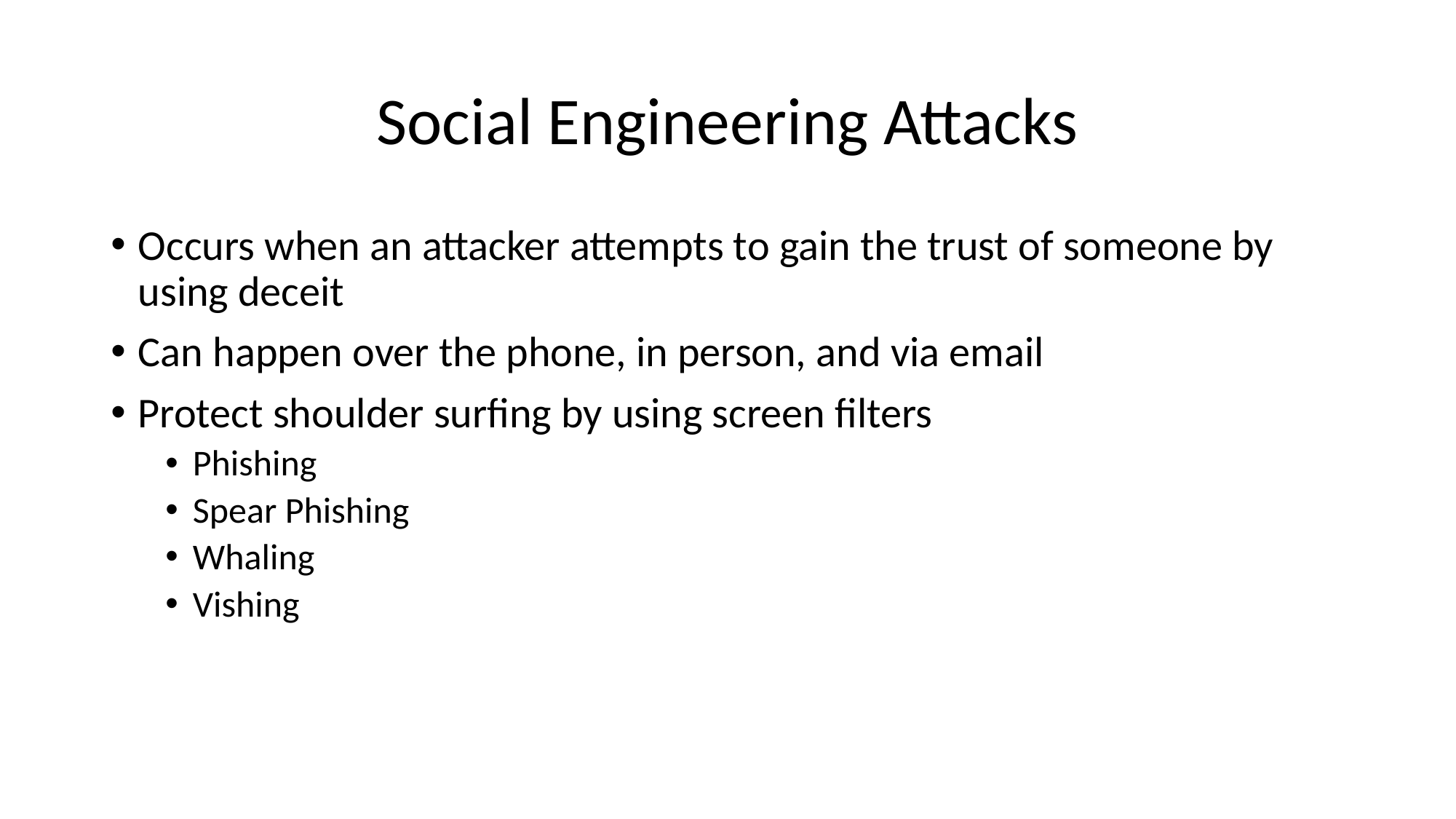

# Social Engineering Attacks
Occurs when an attacker attempts to gain the trust of someone by using deceit
Can happen over the phone, in person, and via email
Protect shoulder surfing by using screen filters
Phishing
Spear Phishing
Whaling
Vishing